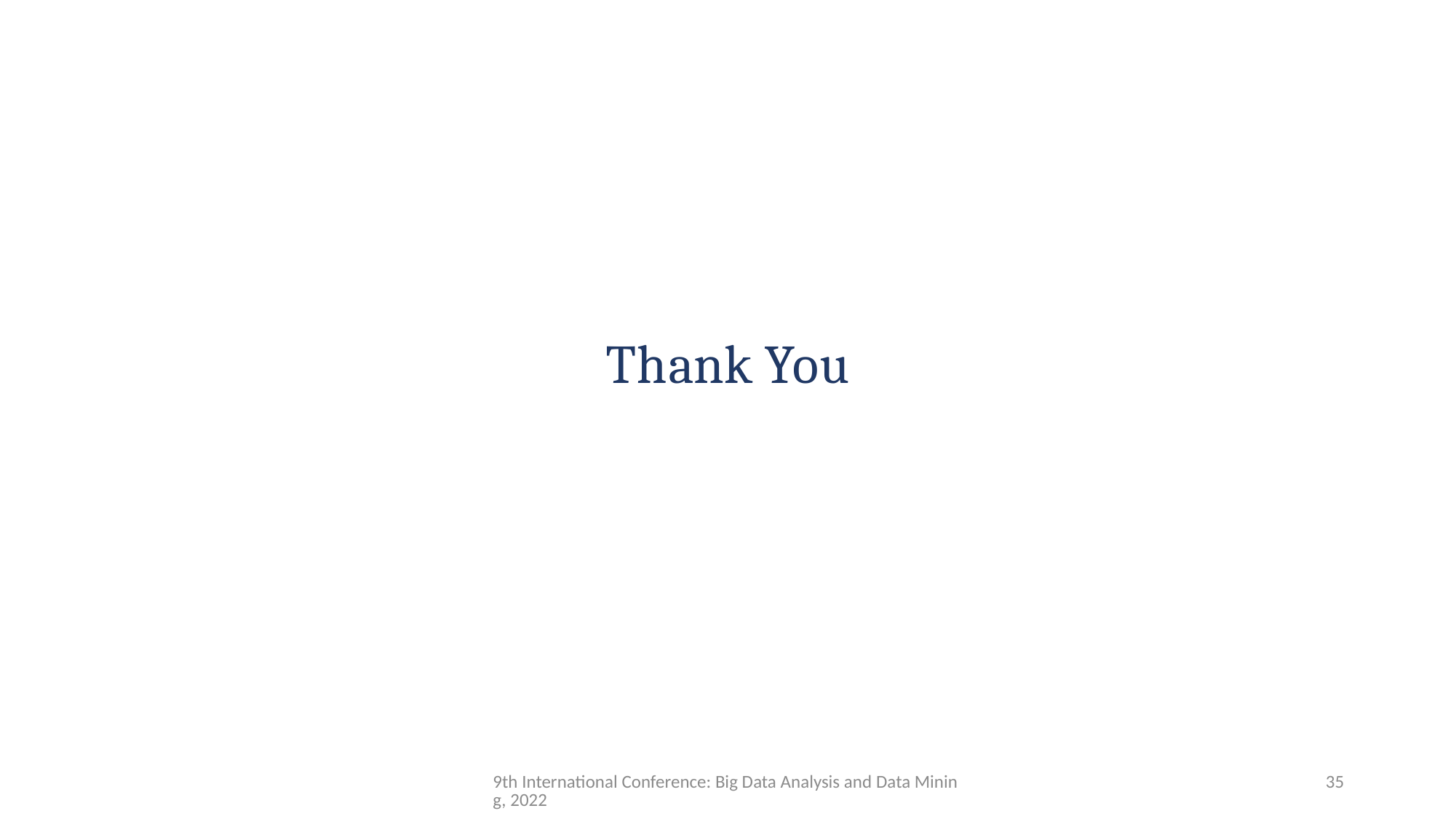

# Thank You
9th International Conference: Big Data Analysis and Data Mining, 2022
35